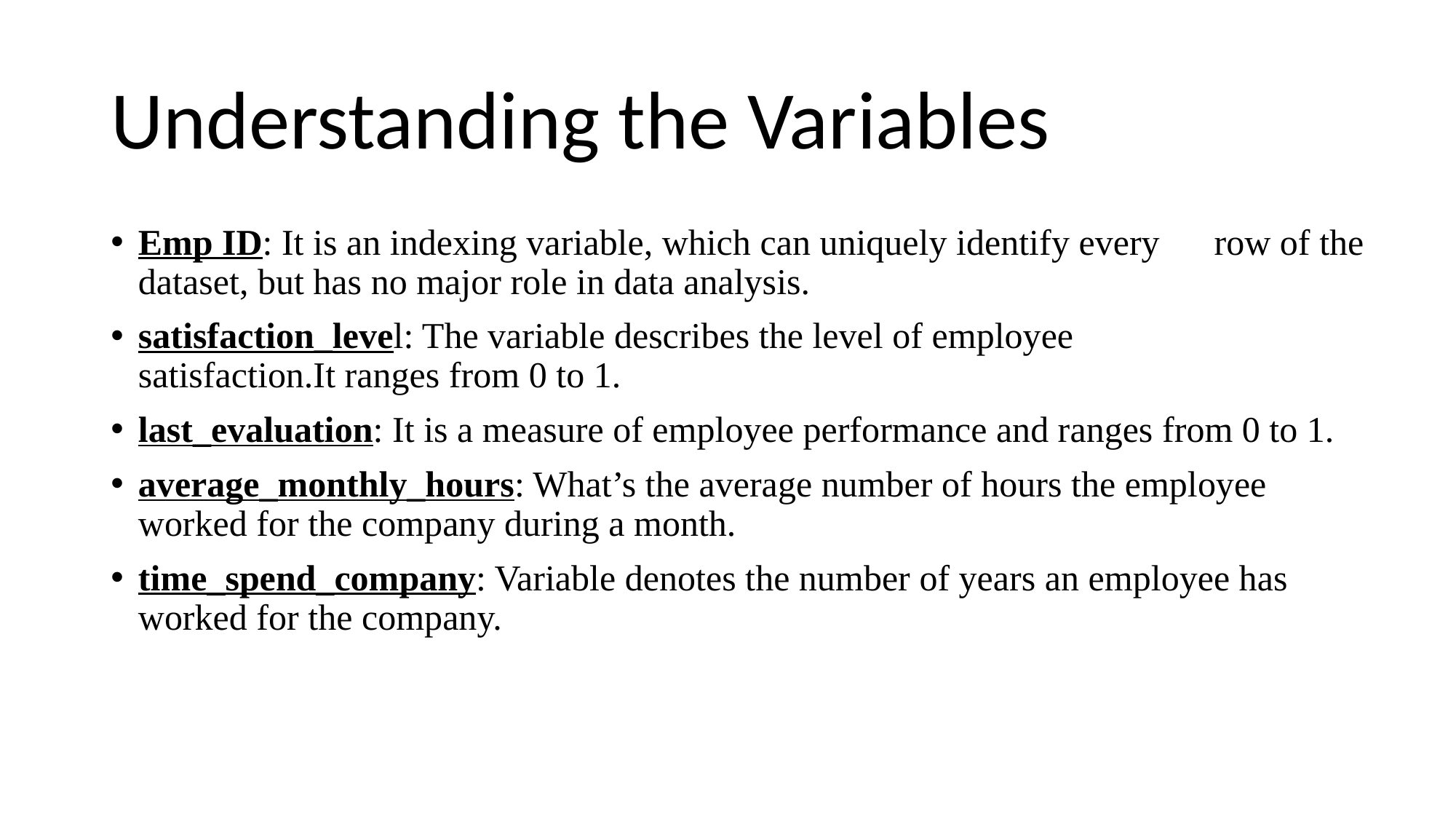

# Understanding the Variables
Emp ID: It is an indexing variable, which can uniquely identify every      row of the dataset, but has no major role in data analysis.
satisfaction_level: The variable describes the level of employee              satisfaction.It ranges from 0 to 1.
last_evaluation: It is a measure of employee performance and ranges from 0 to 1.
average_monthly_hours: What’s the average number of hours the employee worked for the company during a month.
time_spend_company: Variable denotes the number of years an employee has worked for the company.